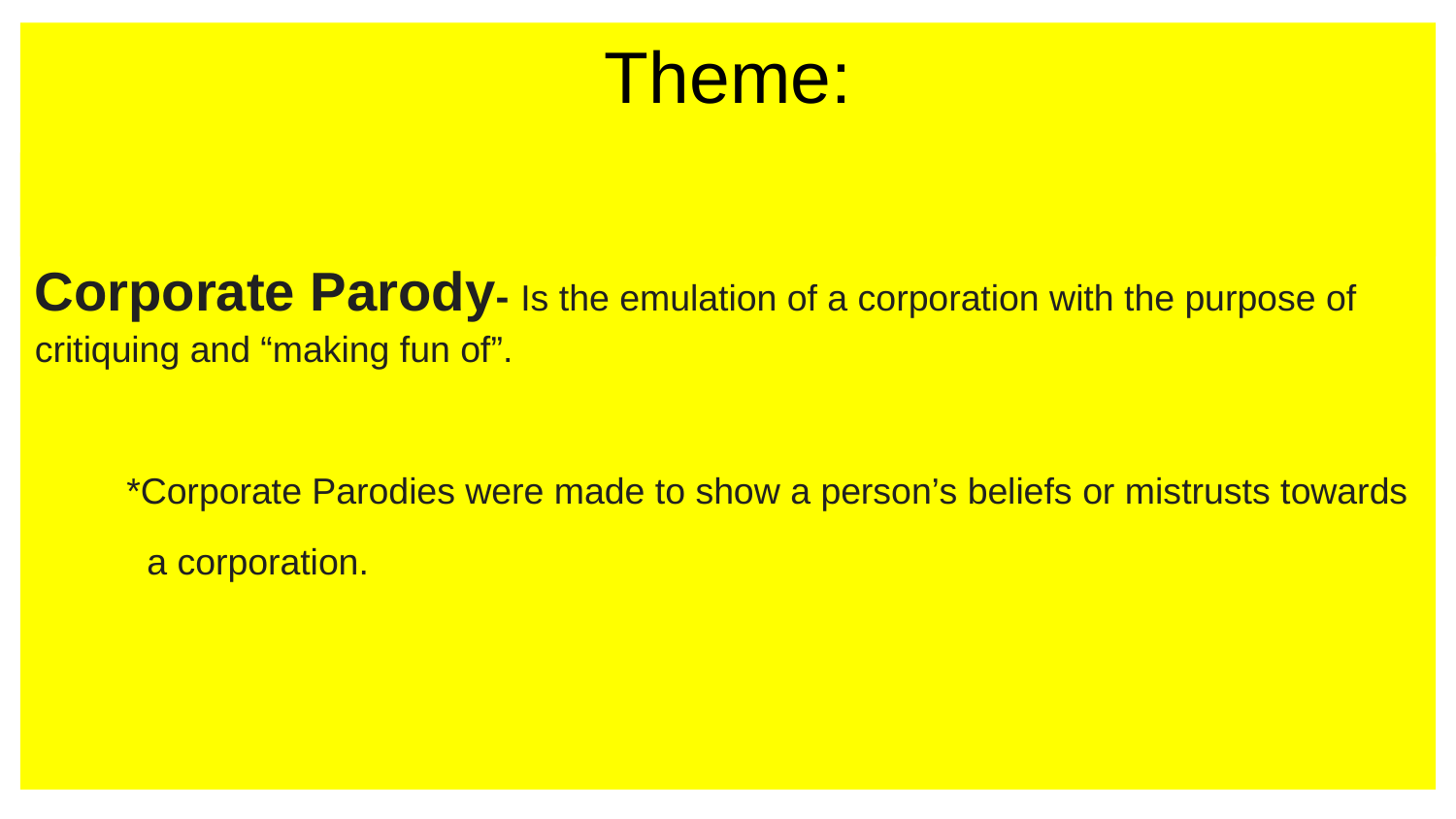

# Theme:

Corporate Parody- Is the emulation of a corporation with the purpose of critiquing and “making fun of”.

         *Corporate Parodies were made to show a person’s beliefs or mistrusts towards
           a corporation.